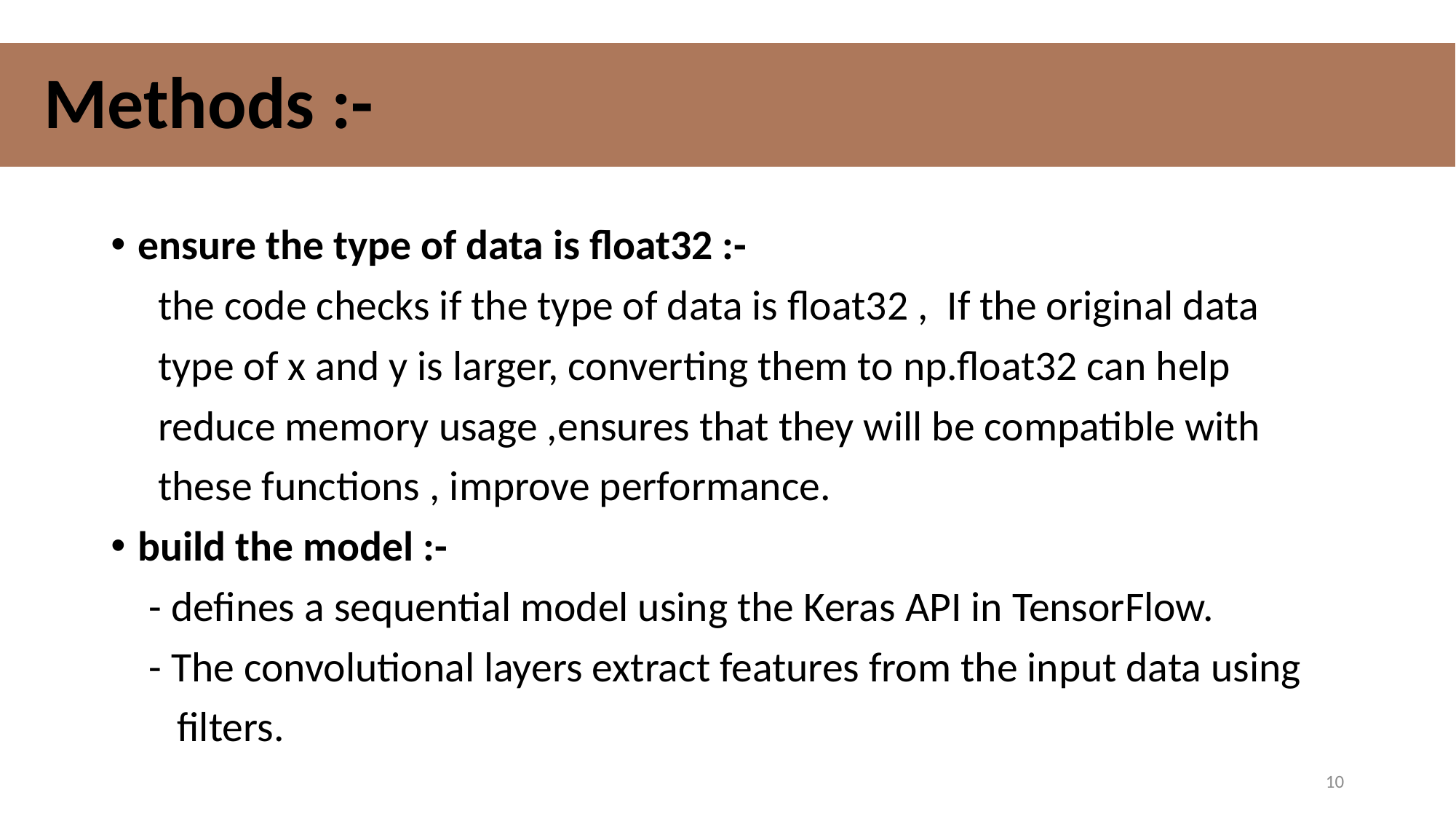

# Methods :-
ensure the type of data is float32 :-
     the code checks if the type of data is float32 ,  If the original data
     type of x and y is larger, converting them to np.float32 can help
     reduce memory usage ,ensures that they will be compatible with
     these functions , improve performance.
build the model :-
    - defines a sequential model using the Keras API in TensorFlow.
    - The convolutional layers extract features from the input data using
       filters.

10